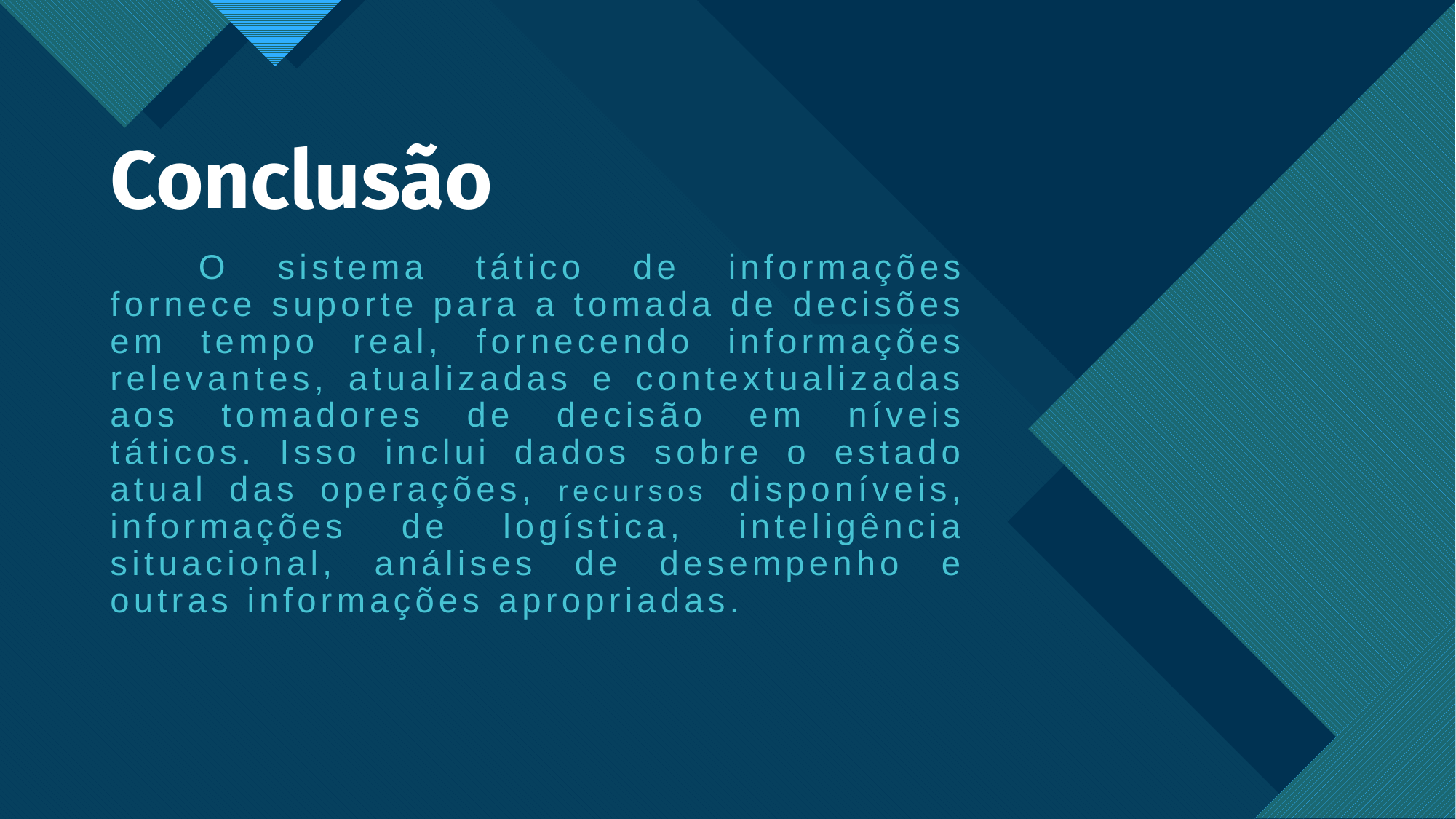

# Conclusão
	O sistema tático de informações fornece suporte para a tomada de decisões em tempo real, fornecendo informações relevantes, atualizadas e contextualizadas aos tomadores de decisão em níveis táticos. Isso inclui dados sobre o estado atual das operações, recursos disponíveis, informações de logística, inteligência situacional, análises de desempenho e outras informações apropriadas.